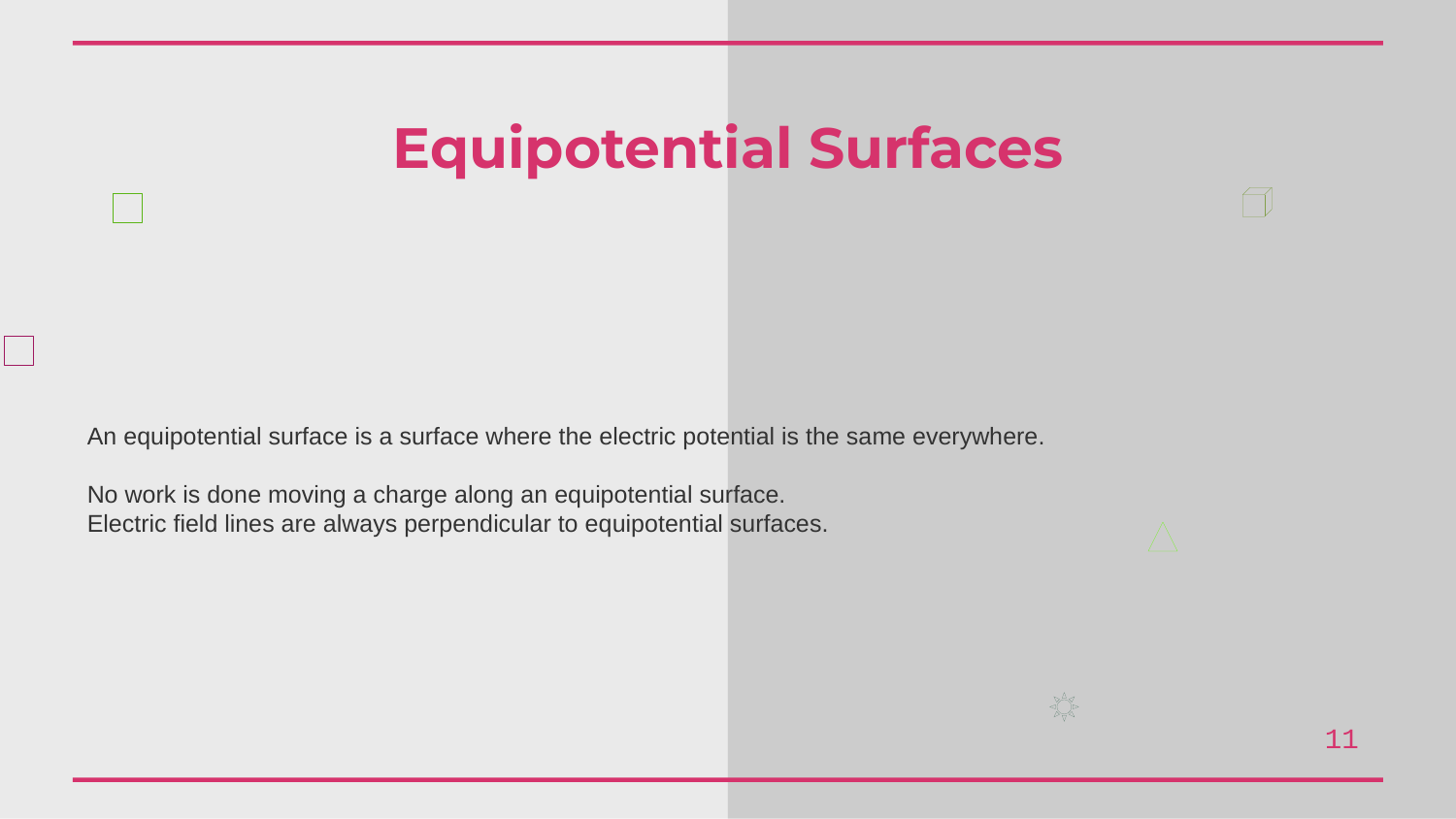

Equipotential Surfaces

An equipotential surface is a surface where the electric potential is the same everywhere.

No work is done moving a charge along an equipotential surface.
Electric field lines are always perpendicular to equipotential surfaces.

11